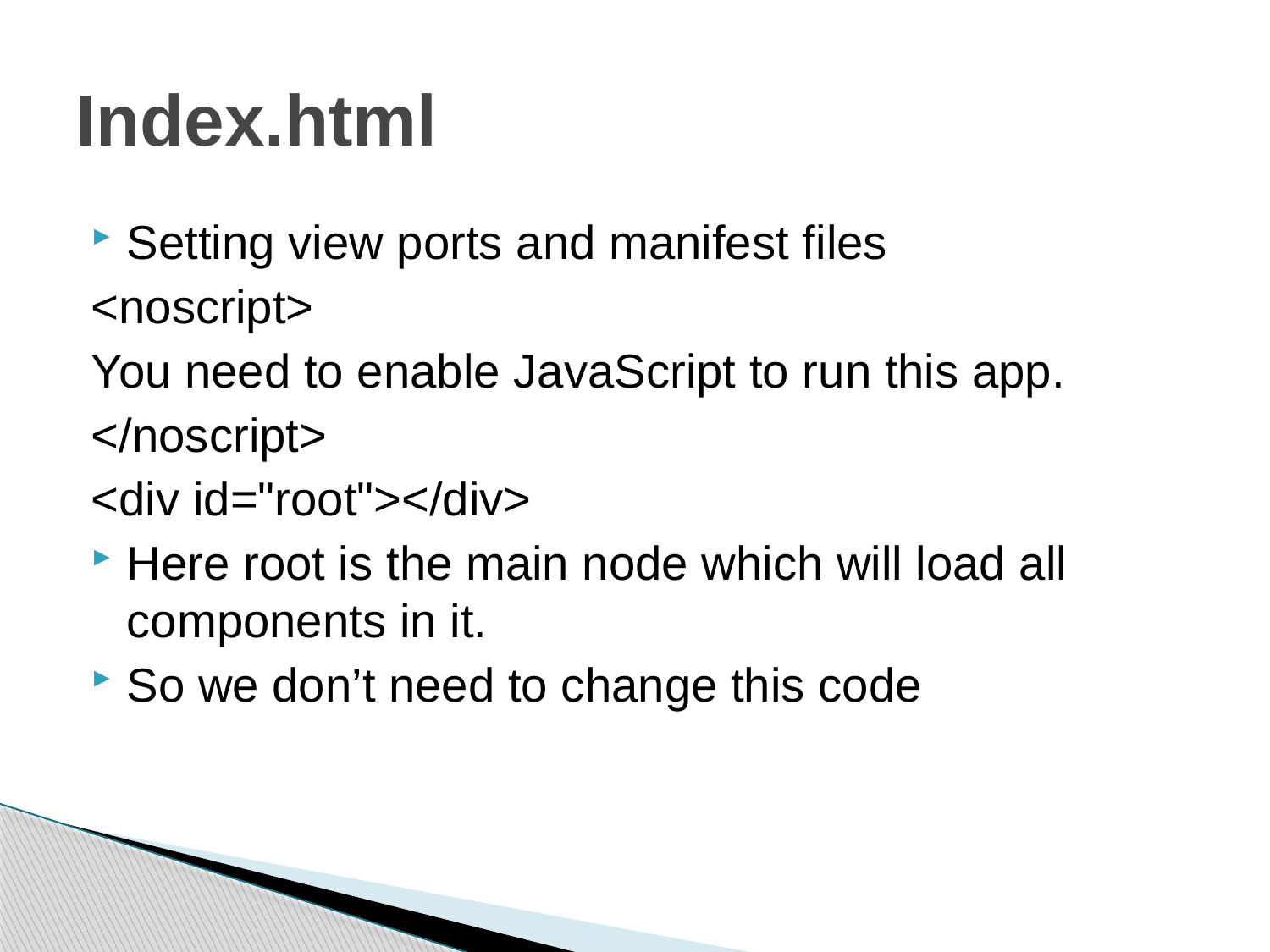

# Index.html
Setting view ports and manifest files
<noscript>
You need to enable JavaScript to run this app.
</noscript>
<div id="root"></div>
Here root is the main node which will load all components in it.
So we don’t need to change this code